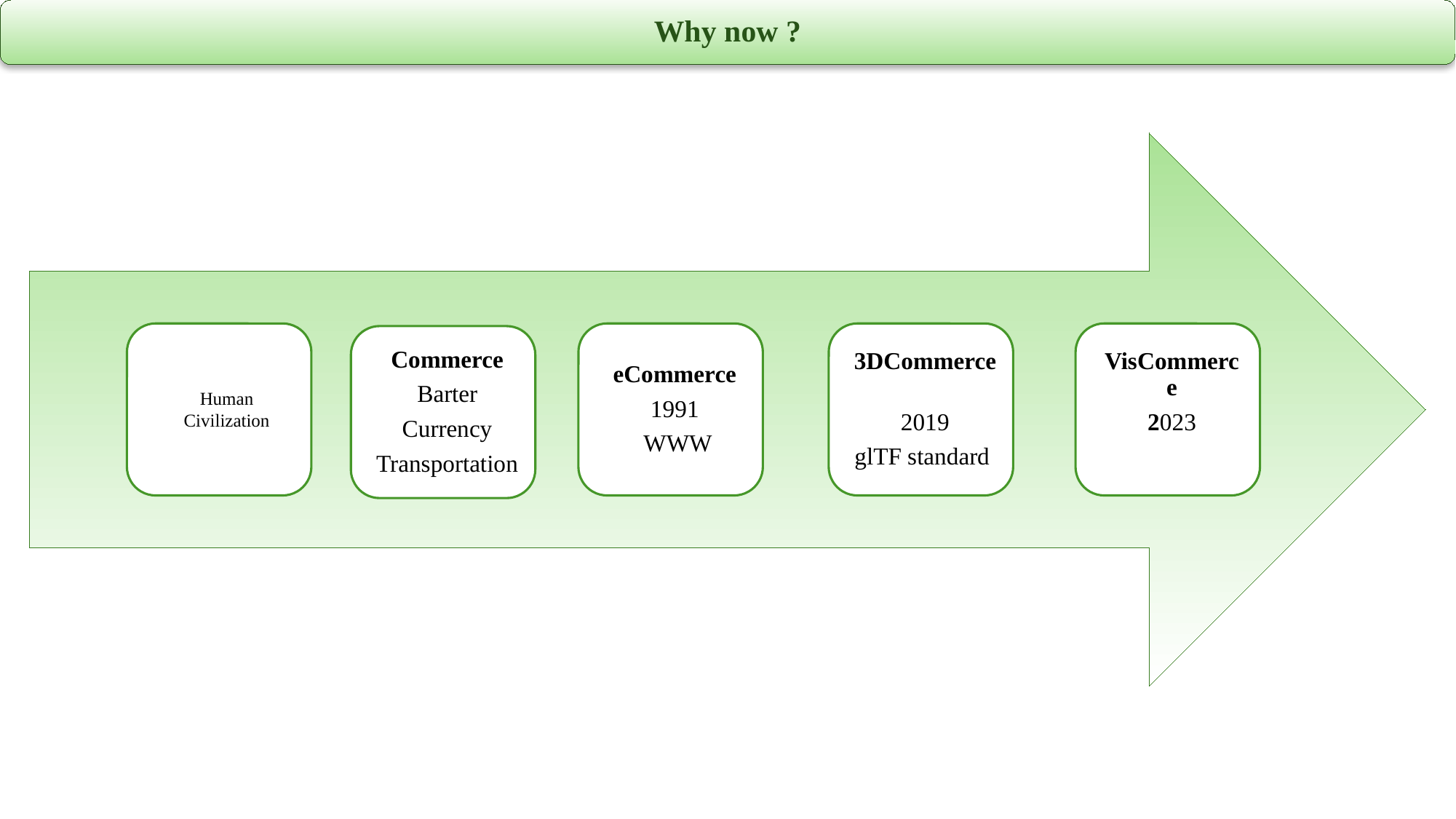

Why now ?

Commerce
Barter
Currency
Transportation
eCommerce
1991
 WWW
3DCommerce
2019
glTF standard
VisCommerce
2023

Human
Civilization